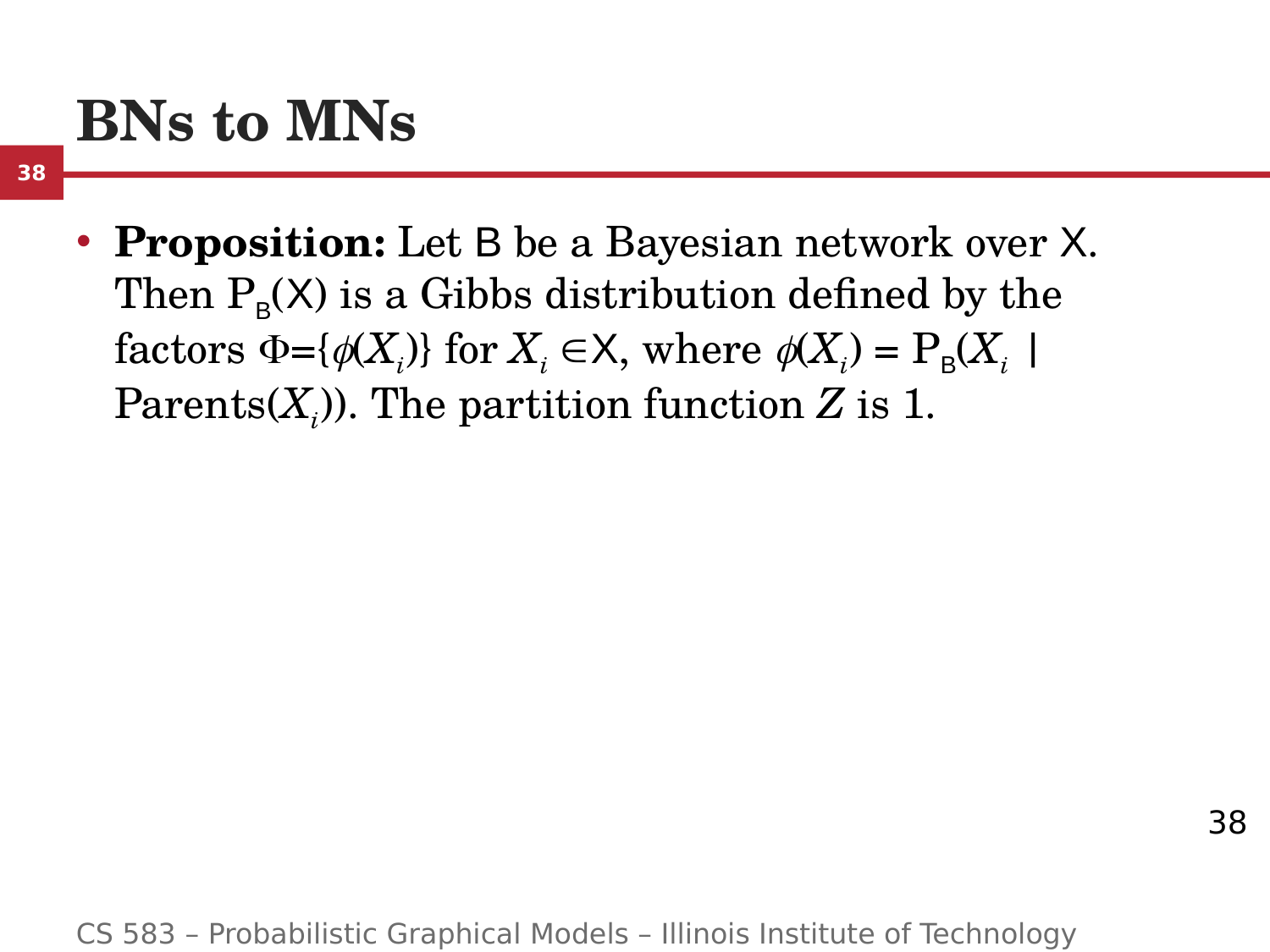

# BNs to MNs
Proposition: Let B be a Bayesian network over X. Then PB(X) is a Gibbs distribution defined by the factors Φ={φ(Xi)} for Xi ∈X, where φ(Xi) = PB(Xi | Parents(Xi)). The partition function Z is 1.
38
CS 583 – Probabilistic Graphical Models – Illinois Institute of Technology